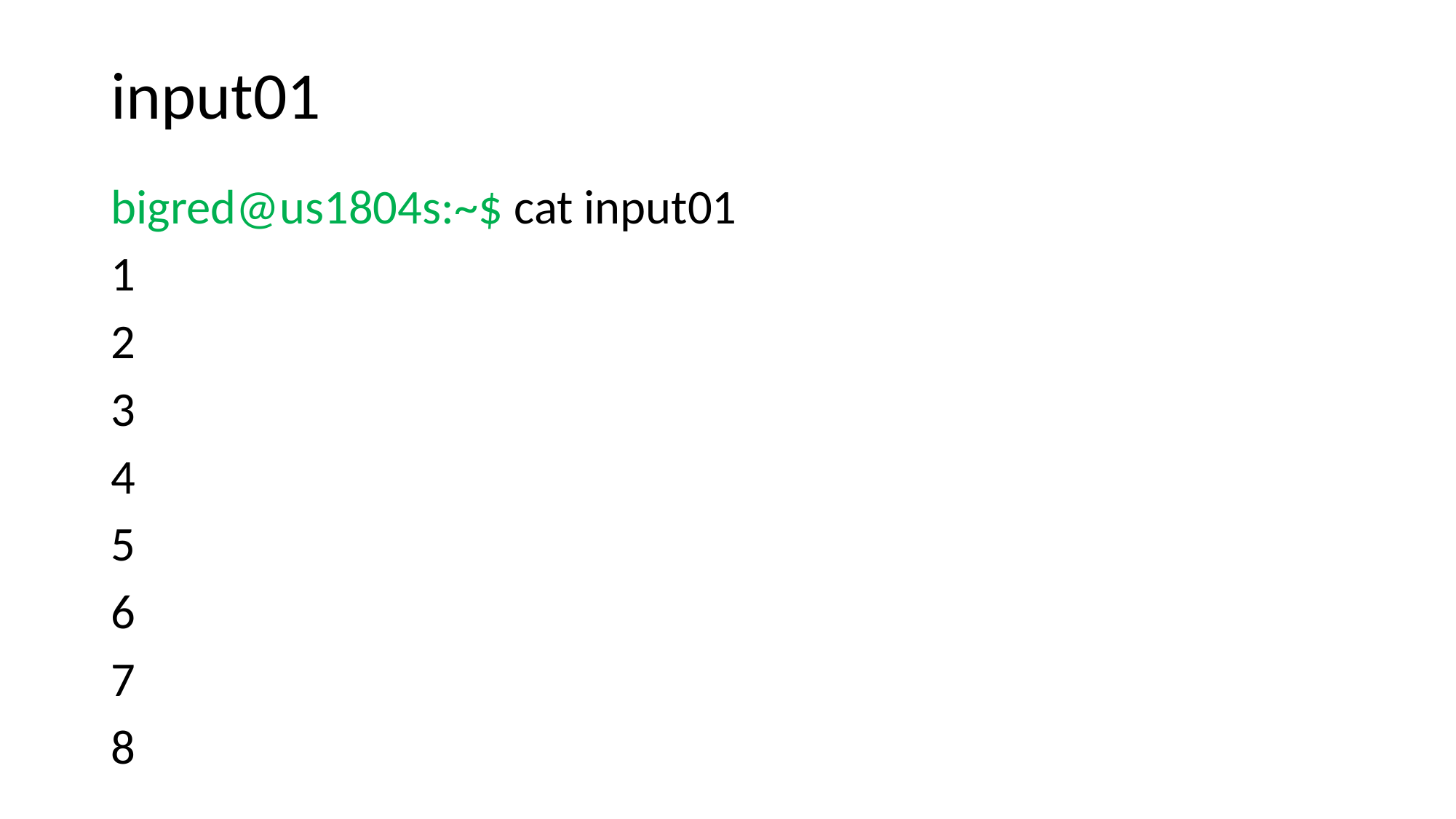

# input01
bigred@us1804s:~$ cat input01
1
2
3
4
5
6
7
8